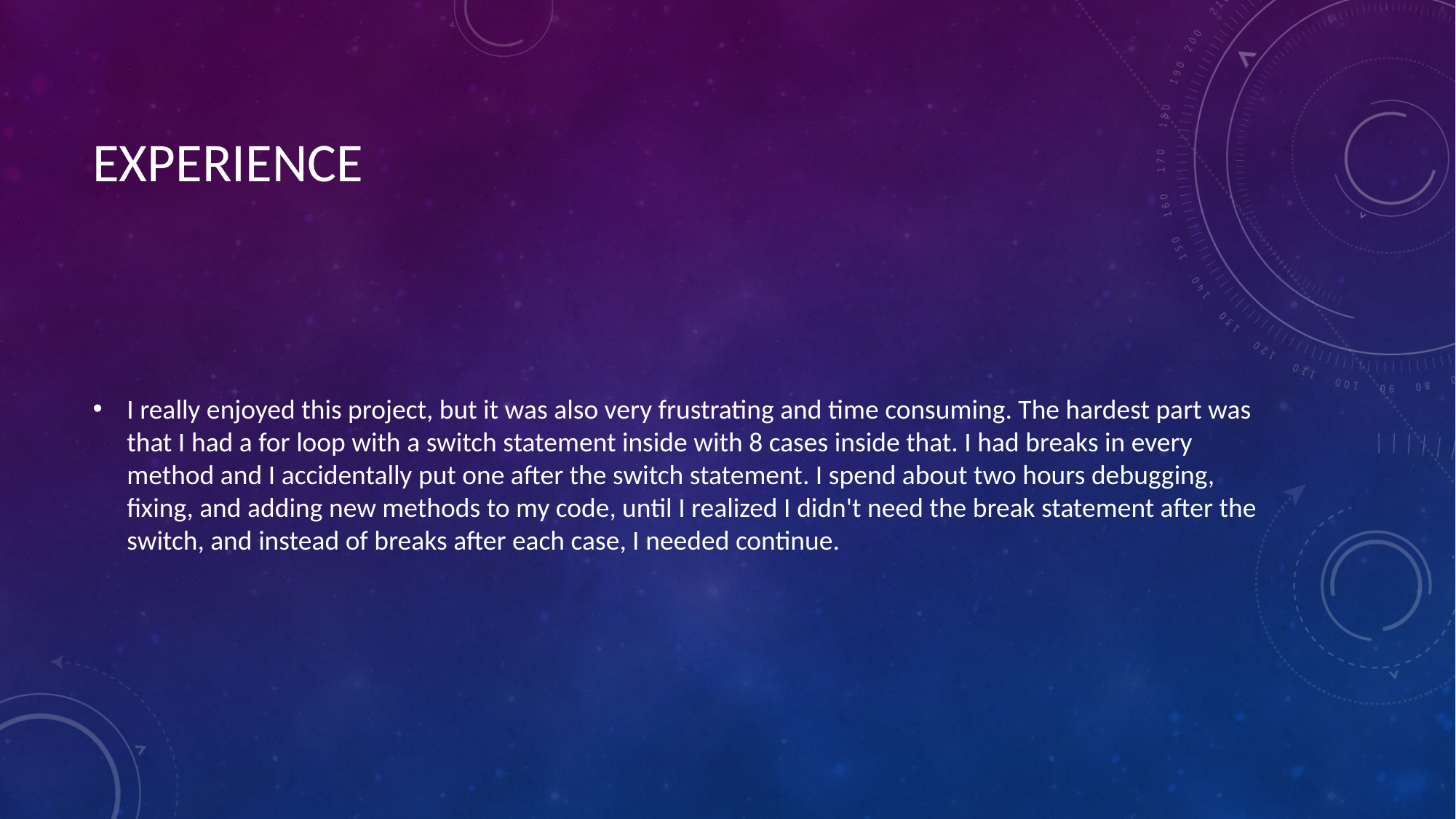

# experience
I really enjoyed this project, but it was also very frustrating and time consuming. The hardest part was that I had a for loop with a switch statement inside with 8 cases inside that. I had breaks in every method and I accidentally put one after the switch statement. I spend about two hours debugging, fixing, and adding new methods to my code, until I realized I didn't need the break statement after the switch, and instead of breaks after each case, I needed continue.